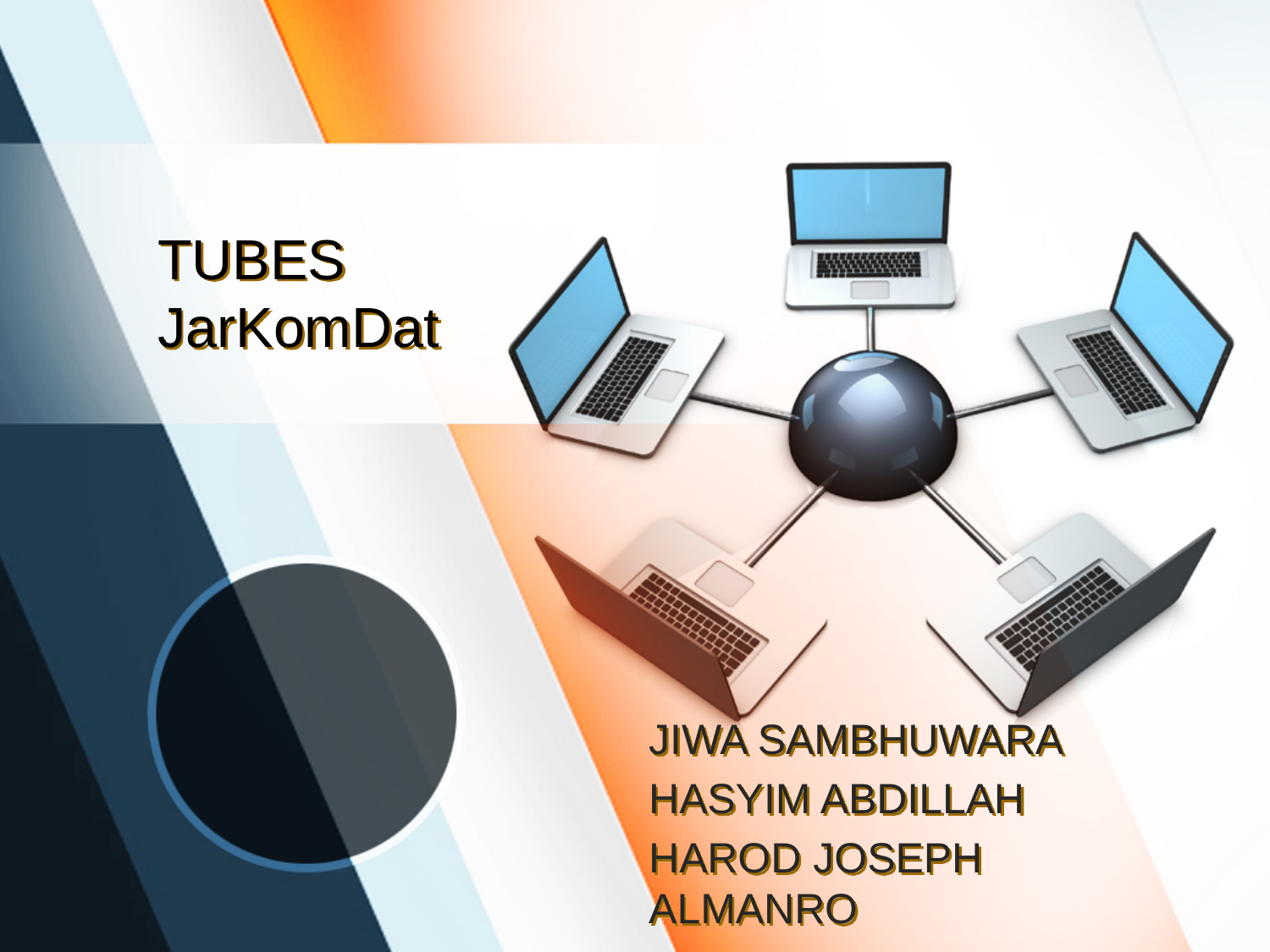

# TUBES JarKomDat
JIWA SAMBHUWARA
HASYIM ABDILLAH
HAROD JOSEPH ALMANRO